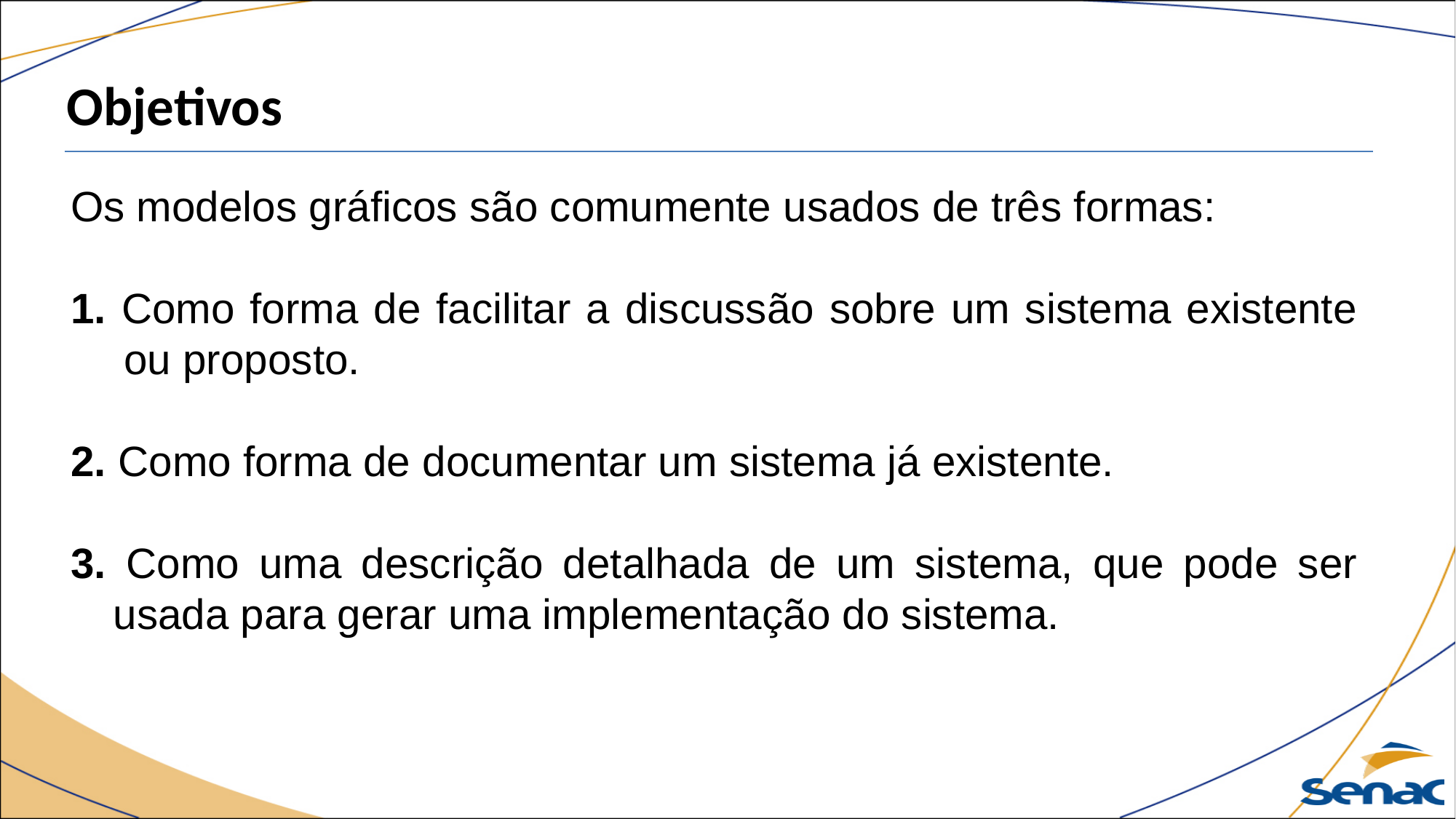

Objetivos
Os modelos gráficos são comumente usados de três formas:

1. Como forma de facilitar a discussão sobre um sistema existente ou proposto.

2. Como forma de documentar um sistema já existente.

3. Como uma descrição detalhada de um sistema, que pode ser usada para gerar uma implementação do sistema.